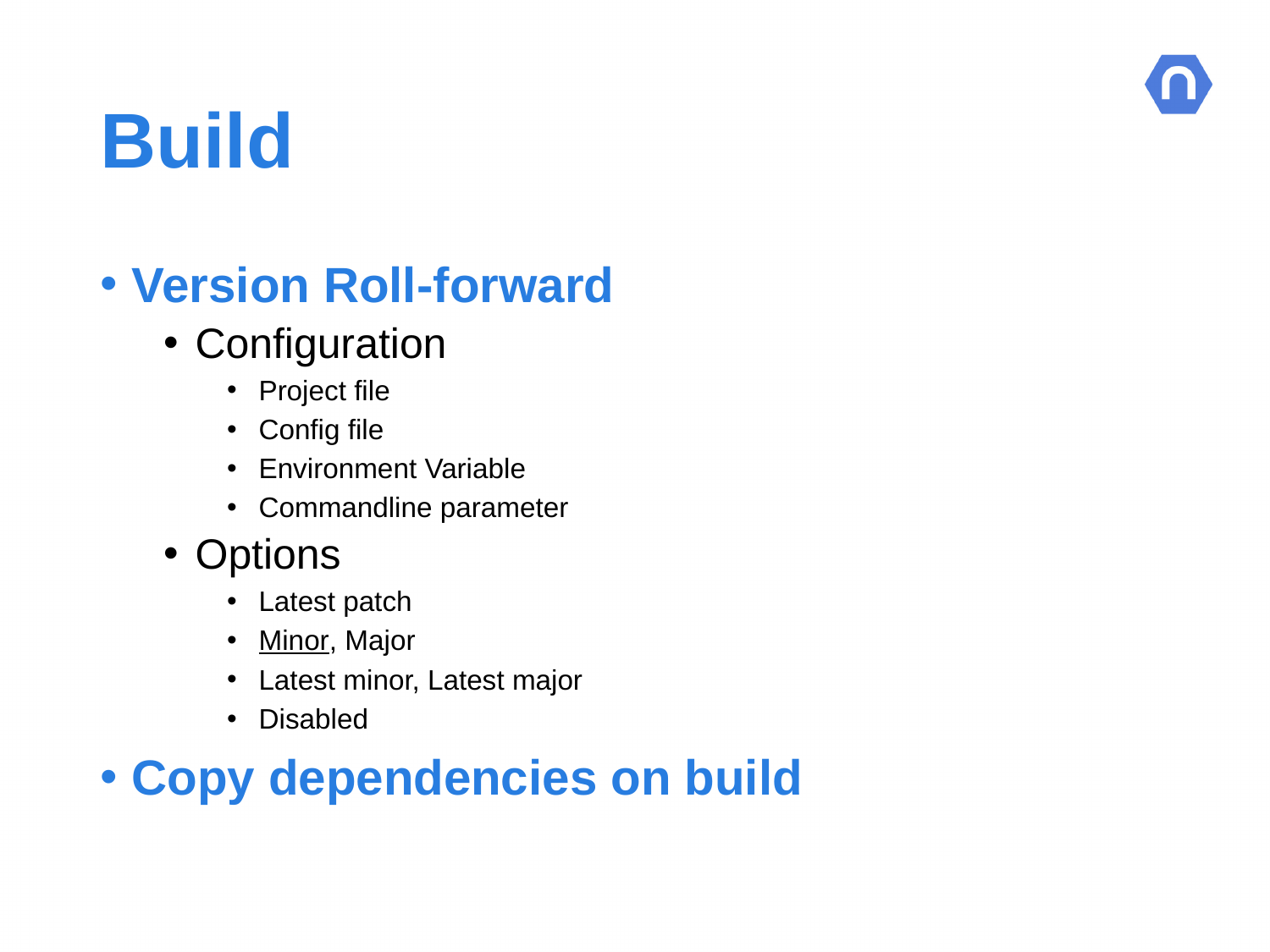

# Build
Version Roll-forward
Configuration
Project file
Config file
Environment Variable
Commandline parameter
Options
Latest patch
Minor, Major
Latest minor, Latest major
Disabled
Copy dependencies on build